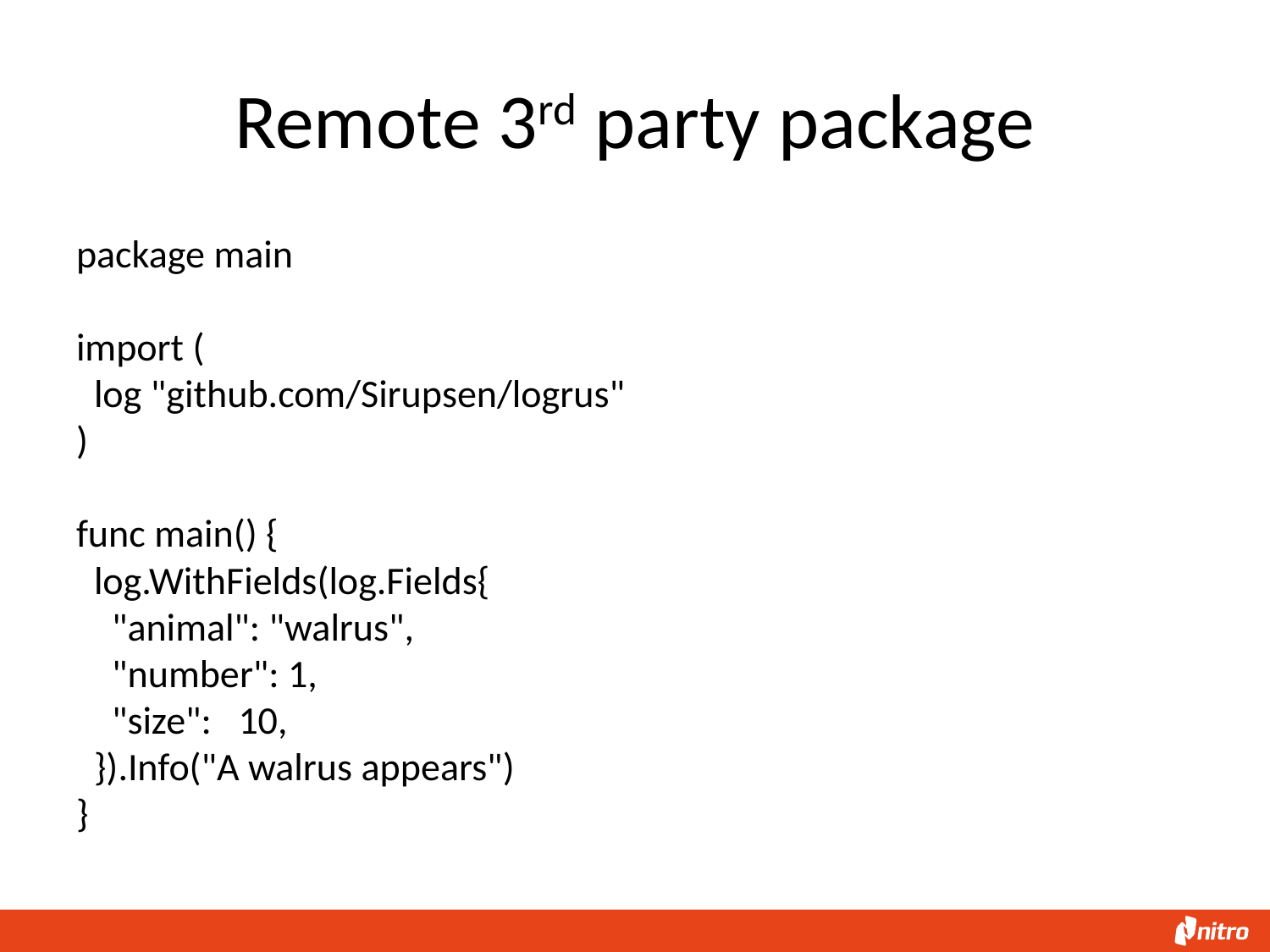

# Remote 3rd party package
package main

import (
  log "github.com/Sirupsen/logrus"
)

func main() {
  log.WithFields(log.Fields{
    "animal": "walrus",
    "number": 1,
    "size":   10,
  }).Info("A walrus appears")
}